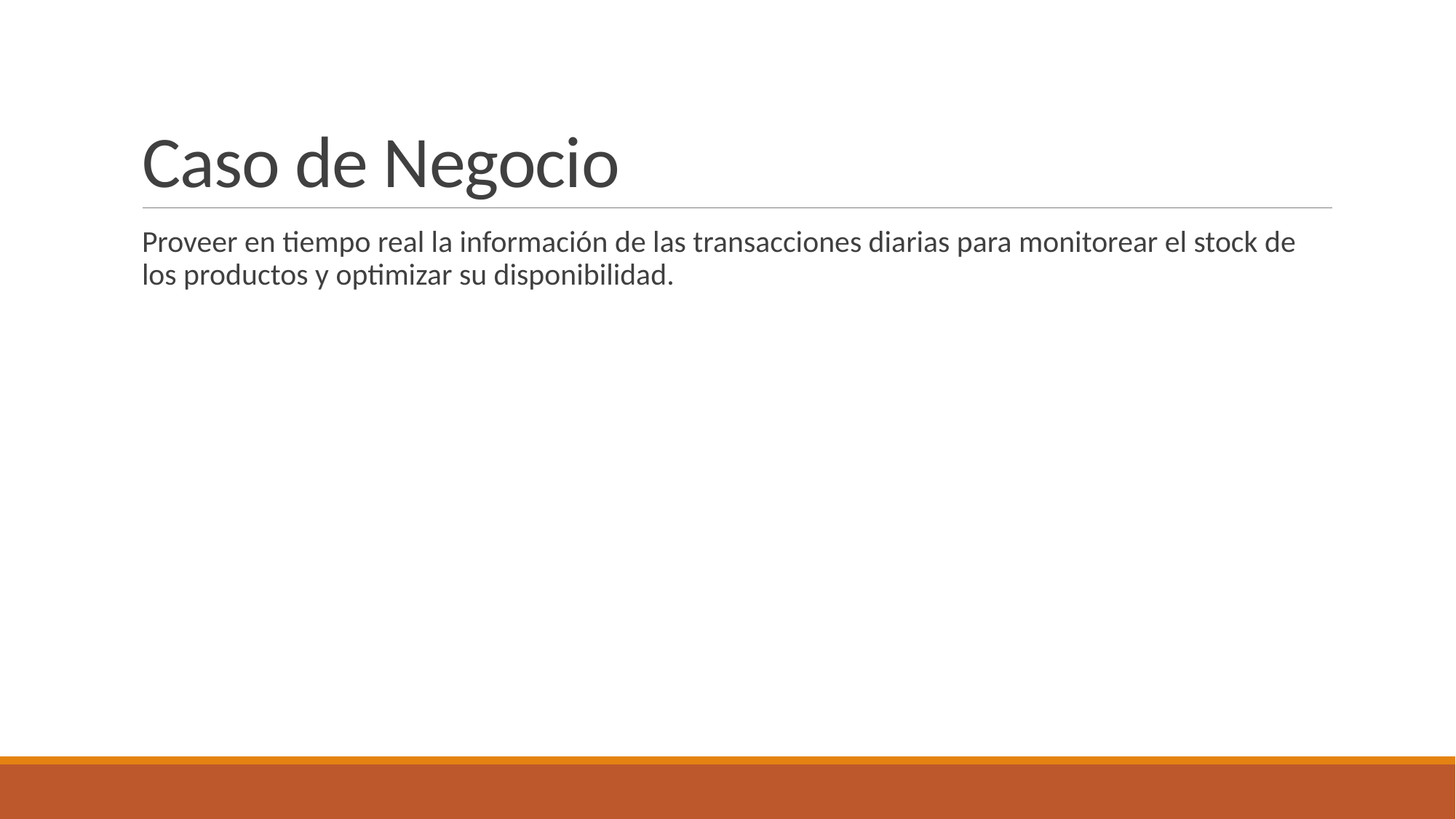

# Caso de Negocio
Proveer en tiempo real la información de las transacciones diarias para monitorear el stock de los productos y optimizar su disponibilidad.